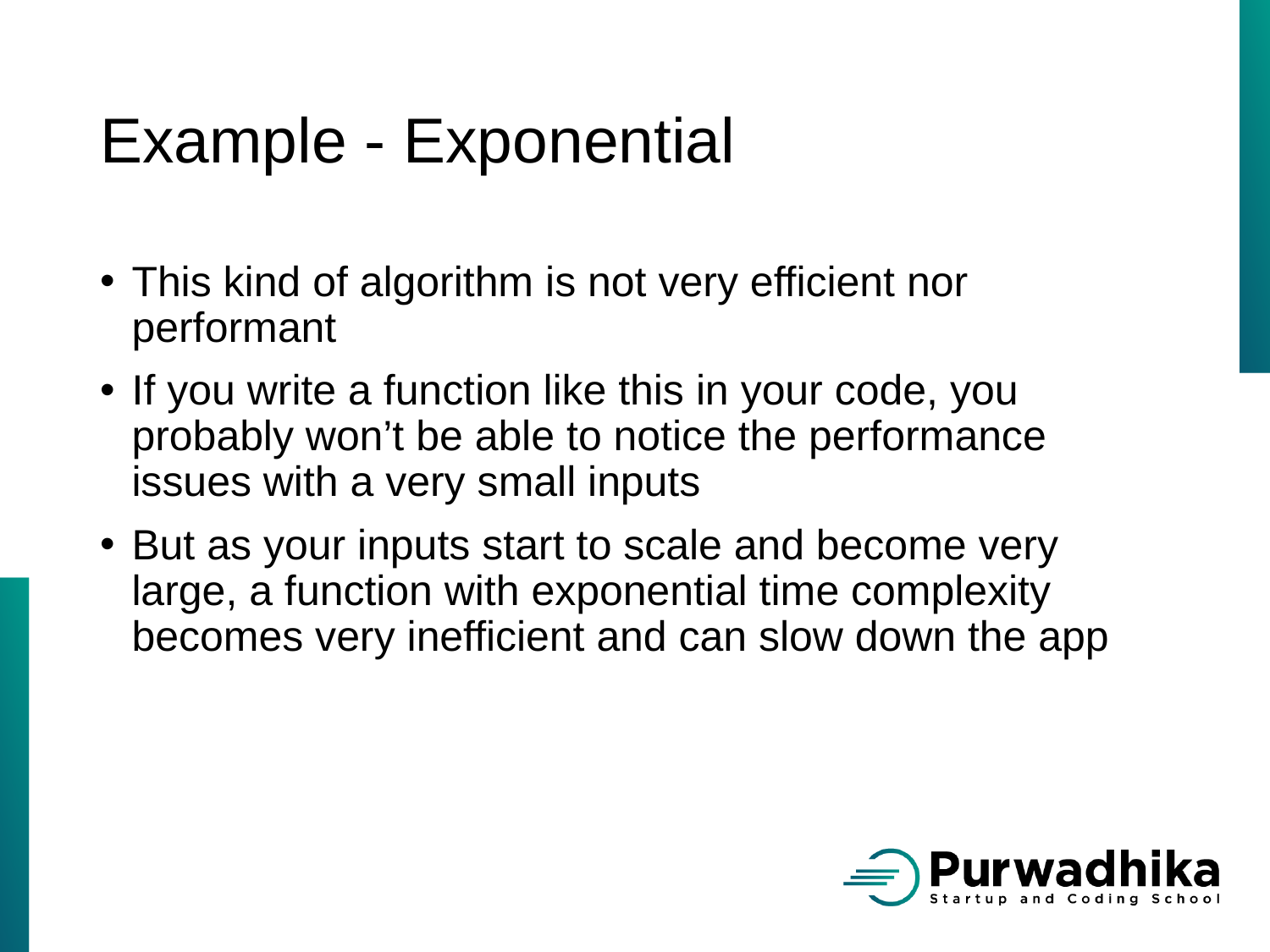

# Example - Exponential
This kind of algorithm is not very efficient nor performant
If you write a function like this in your code, you probably won’t be able to notice the performance issues with a very small inputs
But as your inputs start to scale and become very large, a function with exponential time complexity becomes very inefficient and can slow down the app